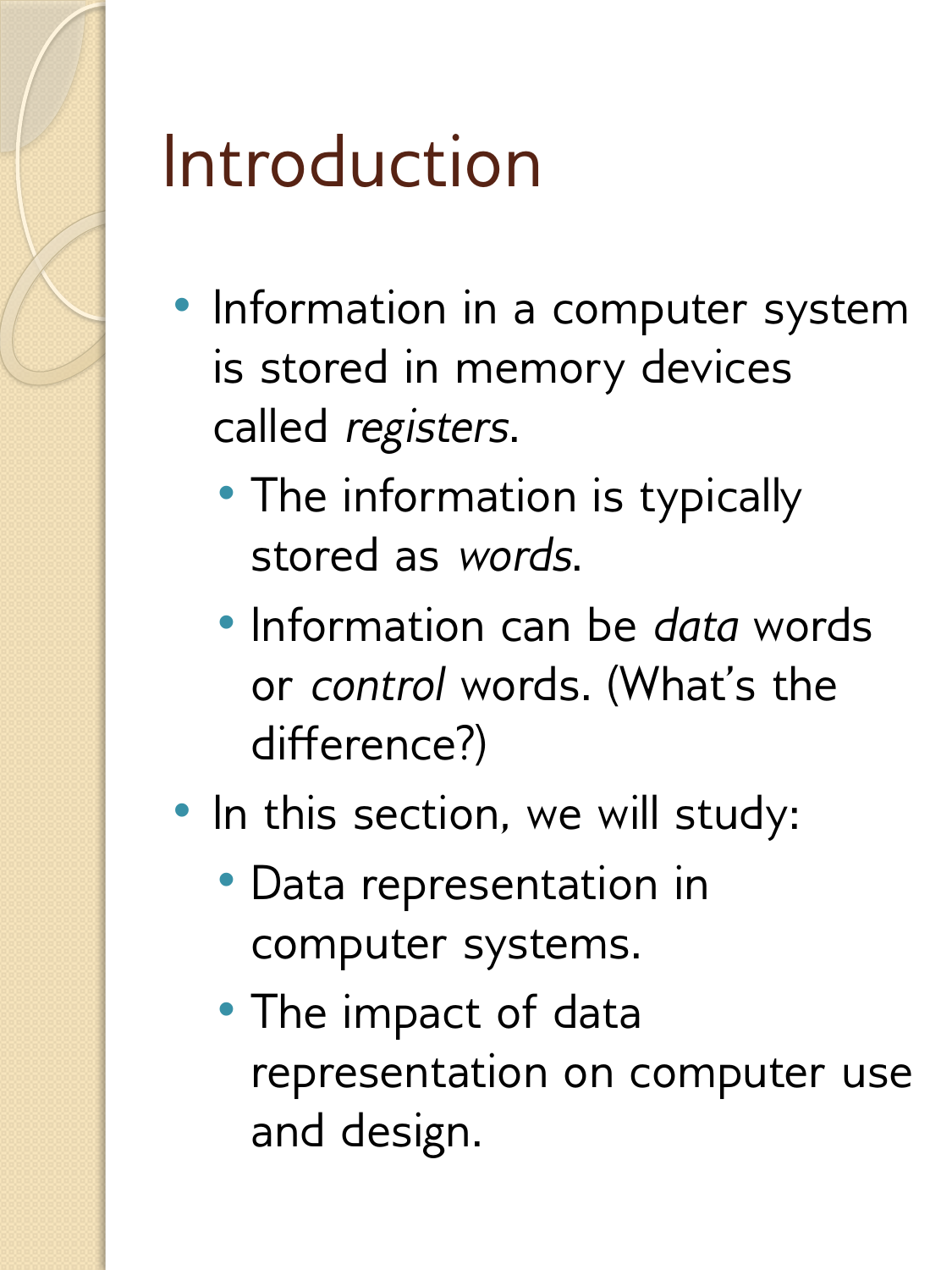

# Introduction
Information in a computer system is stored in memory devices called registers.
The information is typically stored as words.
Information can be data words or control words. (What’s the difference?)
In this section, we will study:
Data representation in computer systems.
The impact of data representation on computer use and design.